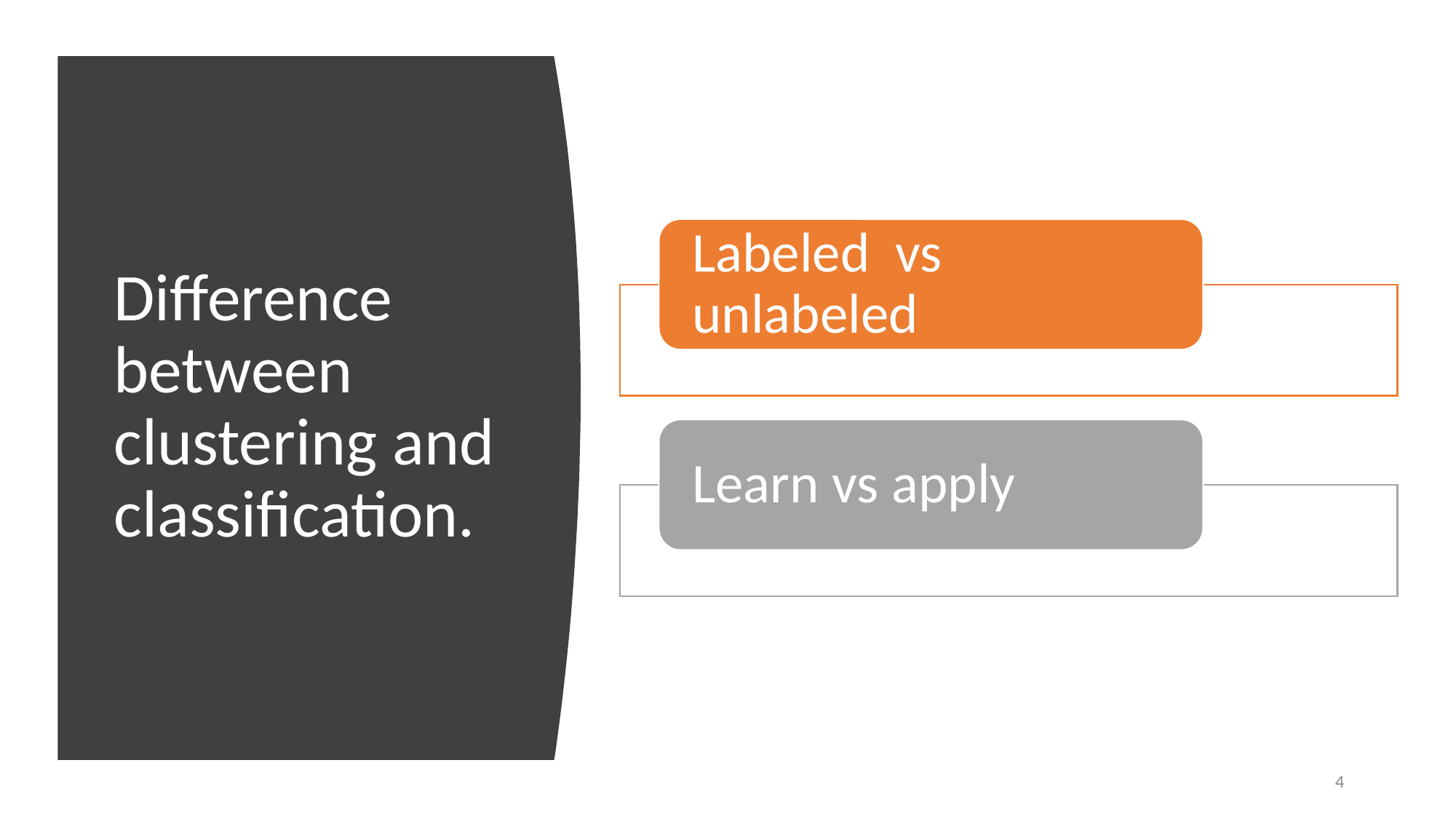

Labeled  vs unlabeled
Learn vs apply

# Difference between clustering and classification.
4